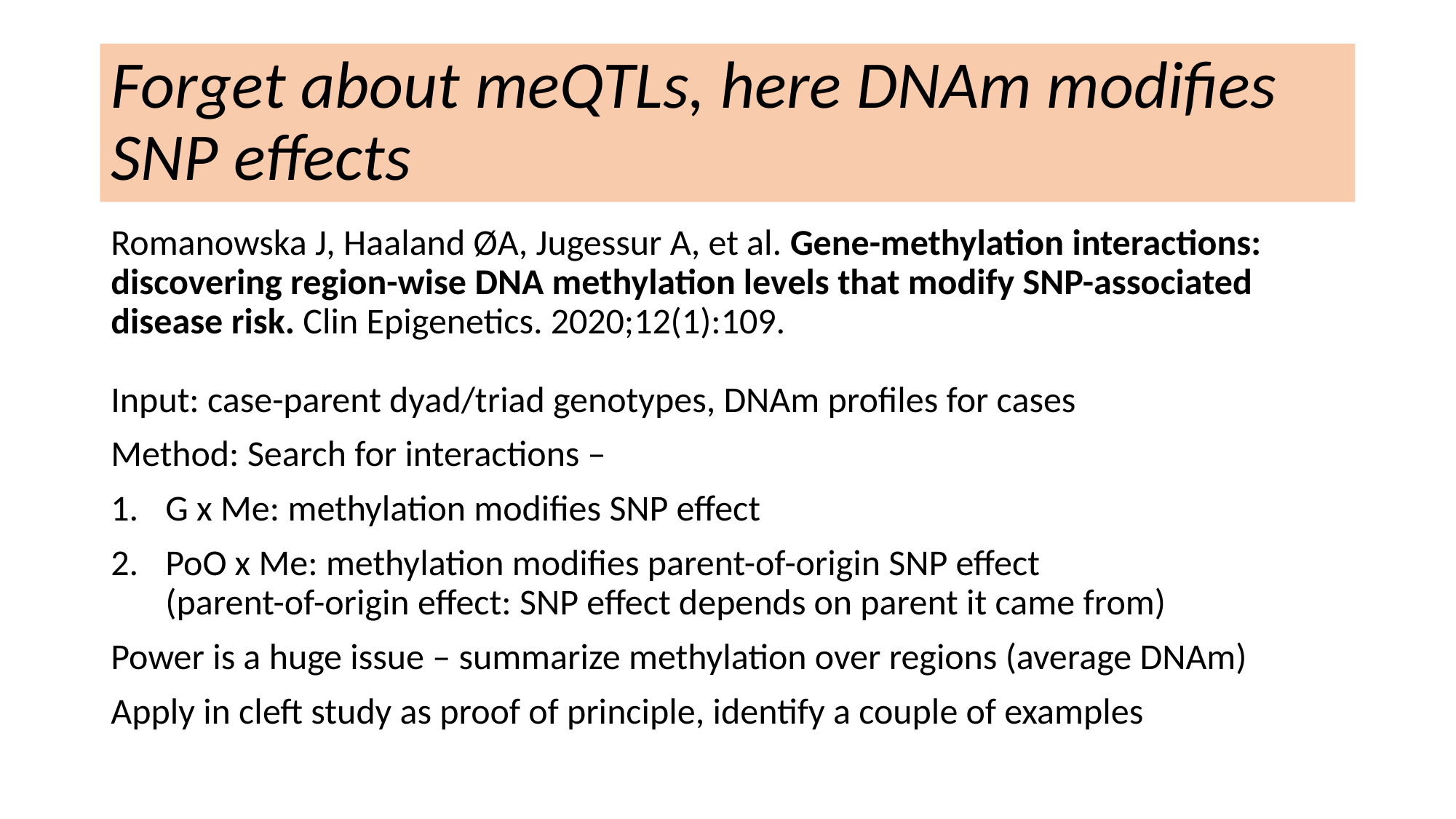

# Forget about meQTLs, here DNAm modifies SNP effects
Romanowska J, Haaland ØA, Jugessur A, et al. Gene-methylation interactions: discovering region-wise DNA methylation levels that modify SNP-associated disease risk. Clin Epigenetics. 2020;12(1):109.
Input: case-parent dyad/triad genotypes, DNAm profiles for cases
Method: Search for interactions –
G x Me: methylation modifies SNP effect
PoO x Me: methylation modifies parent-of-origin SNP effect
(parent-of-origin effect: SNP effect depends on parent it came from)
Power is a huge issue – summarize methylation over regions (average DNAm)
Apply in cleft study as proof of principle, identify a couple of examples